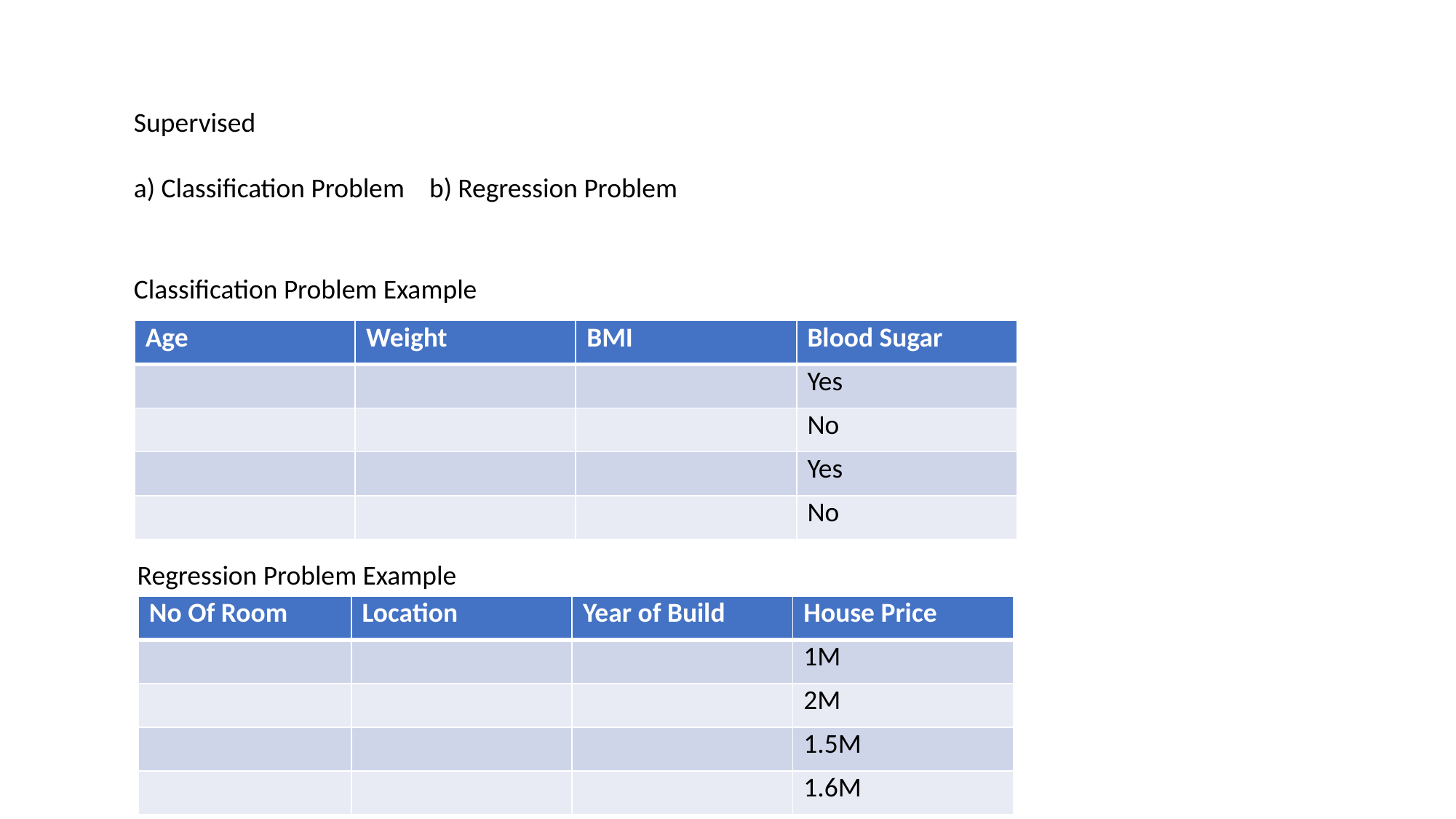

Supervised

a) Classification Problem    b) Regression Problem
Classification Problem Example
| Age | Weight | BMI | Blood Sugar |
| --- | --- | --- | --- |
|  |  |  | Yes |
|  |  |  | No |
|  |  |  | Yes |
|  |  |  | No |
Regression Problem Example
| No Of Room | Location | Year of Build | House Price |
| --- | --- | --- | --- |
|  |  |  | 1M |
|  |  |  | 2M |
|  |  |  | 1.5M |
|  |  |  | 1.6M |